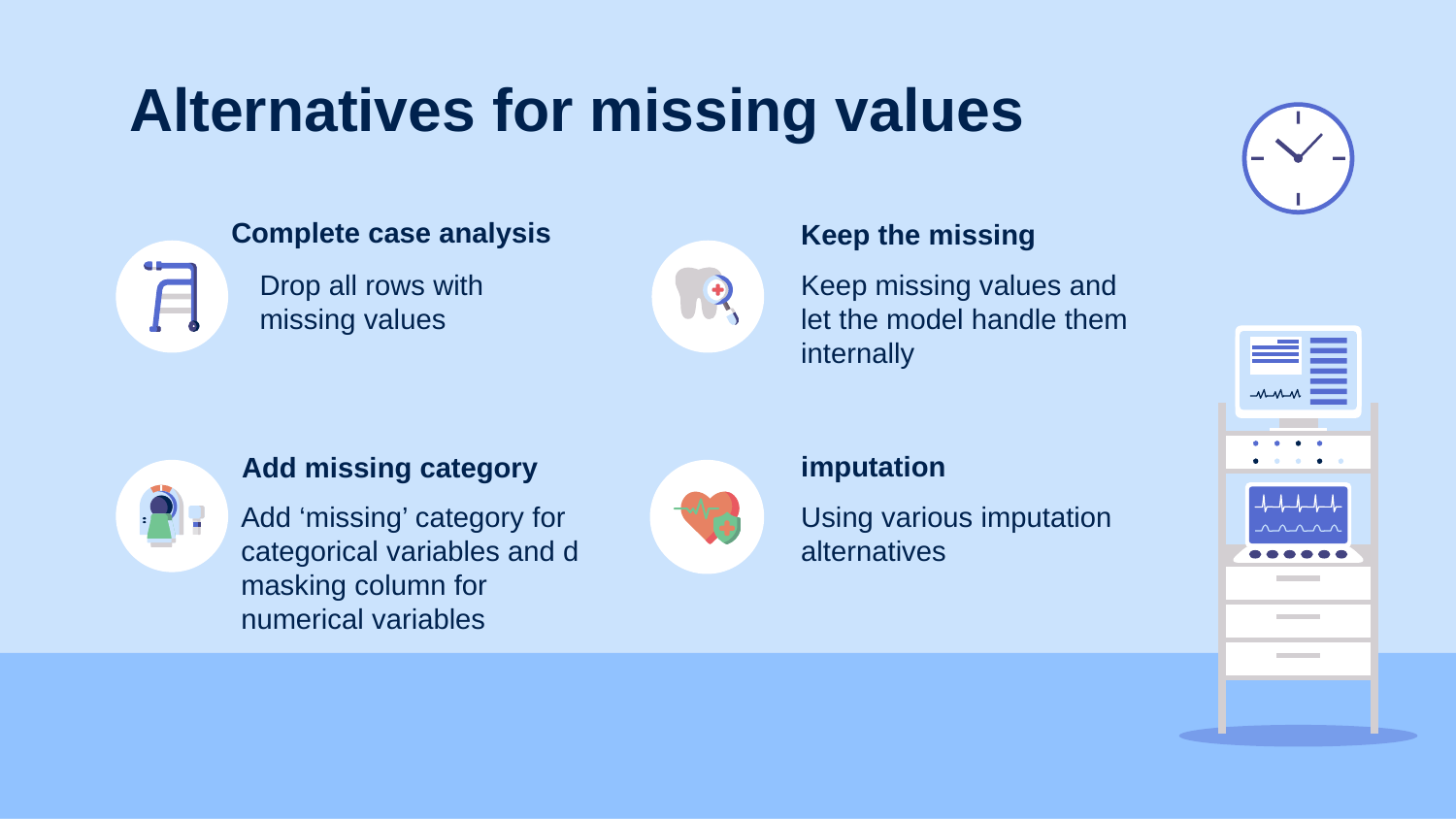

# Alternatives for missing values

Complete case analysis
Keep the missing

Drop all rows with missing values
Keep missing values and let the model handle them internally

imputation
Add missing category

Add ‘missing’ category for categorical variables and d masking column for numerical variables
Using various imputation alternatives